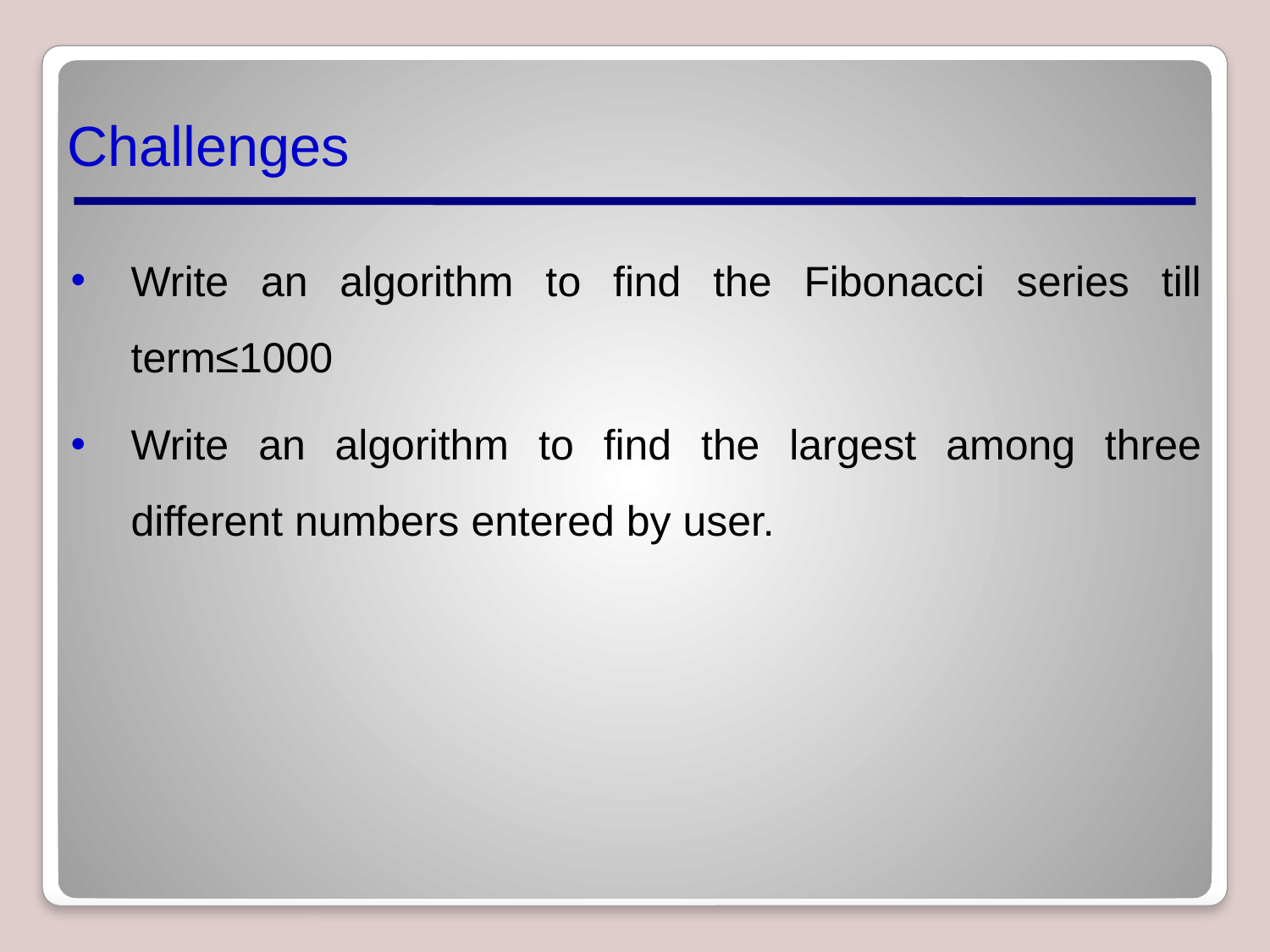

# Challenges
Write an algorithm to find the Fibonacci series till term≤1000
Write an algorithm to find the largest among three different numbers entered by user.